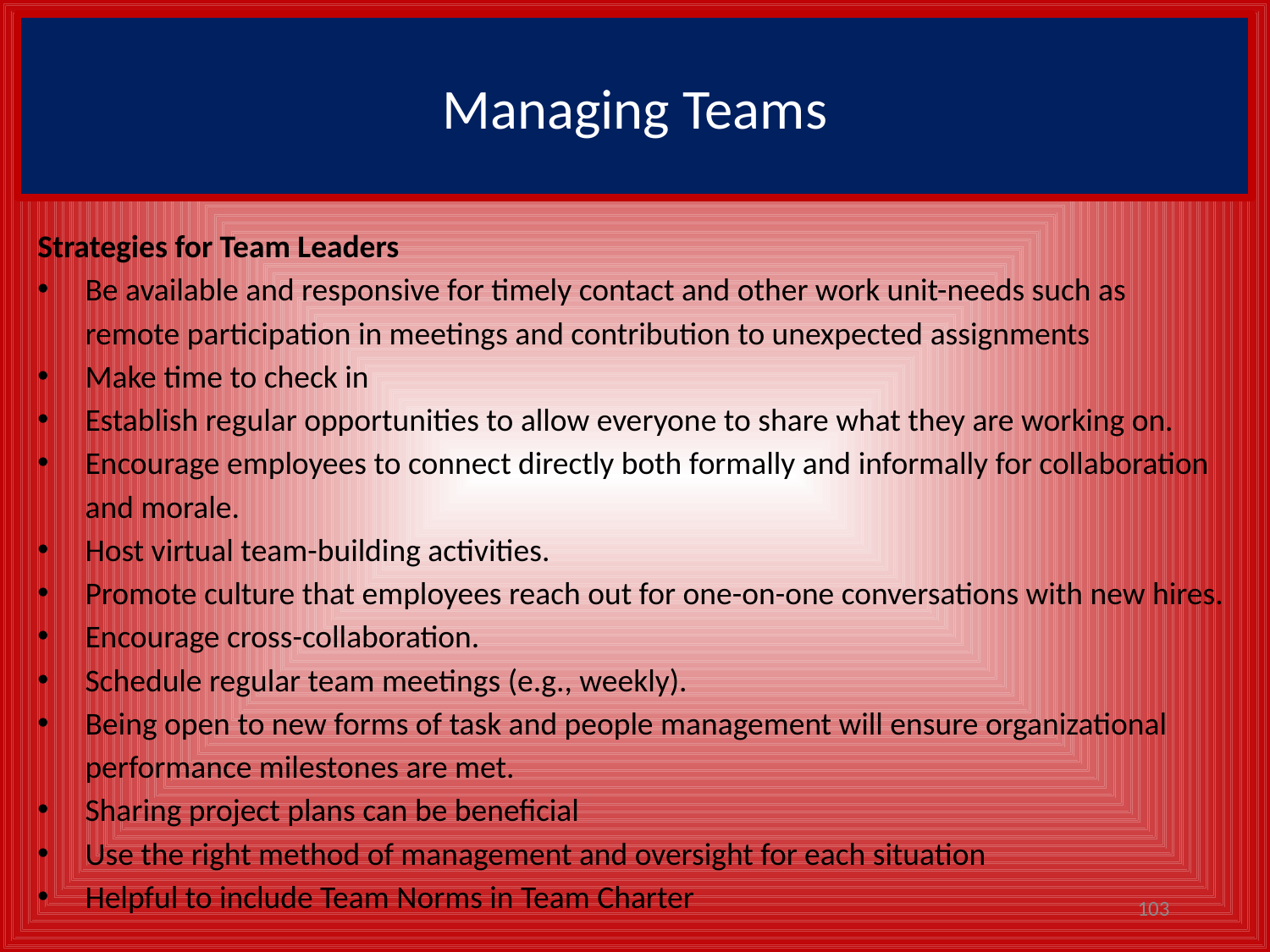

# Managing Teams
Strategies for Team Leaders
Be available and responsive for timely contact and other work unit-needs such as remote participation in meetings and contribution to unexpected assignments
Make time to check in
Establish regular opportunities to allow everyone to share what they are working on.
Encourage employees to connect directly both formally and informally for collaboration and morale.
Host virtual team-building activities.
Promote culture that employees reach out for one-on-one conversations with new hires.
Encourage cross-collaboration.
Schedule regular team meetings (e.g., weekly).
Being open to new forms of task and people management will ensure organizational performance milestones are met.
Sharing project plans can be beneficial
Use the right method of management and oversight for each situation
Helpful to include Team Norms in Team Charter

103